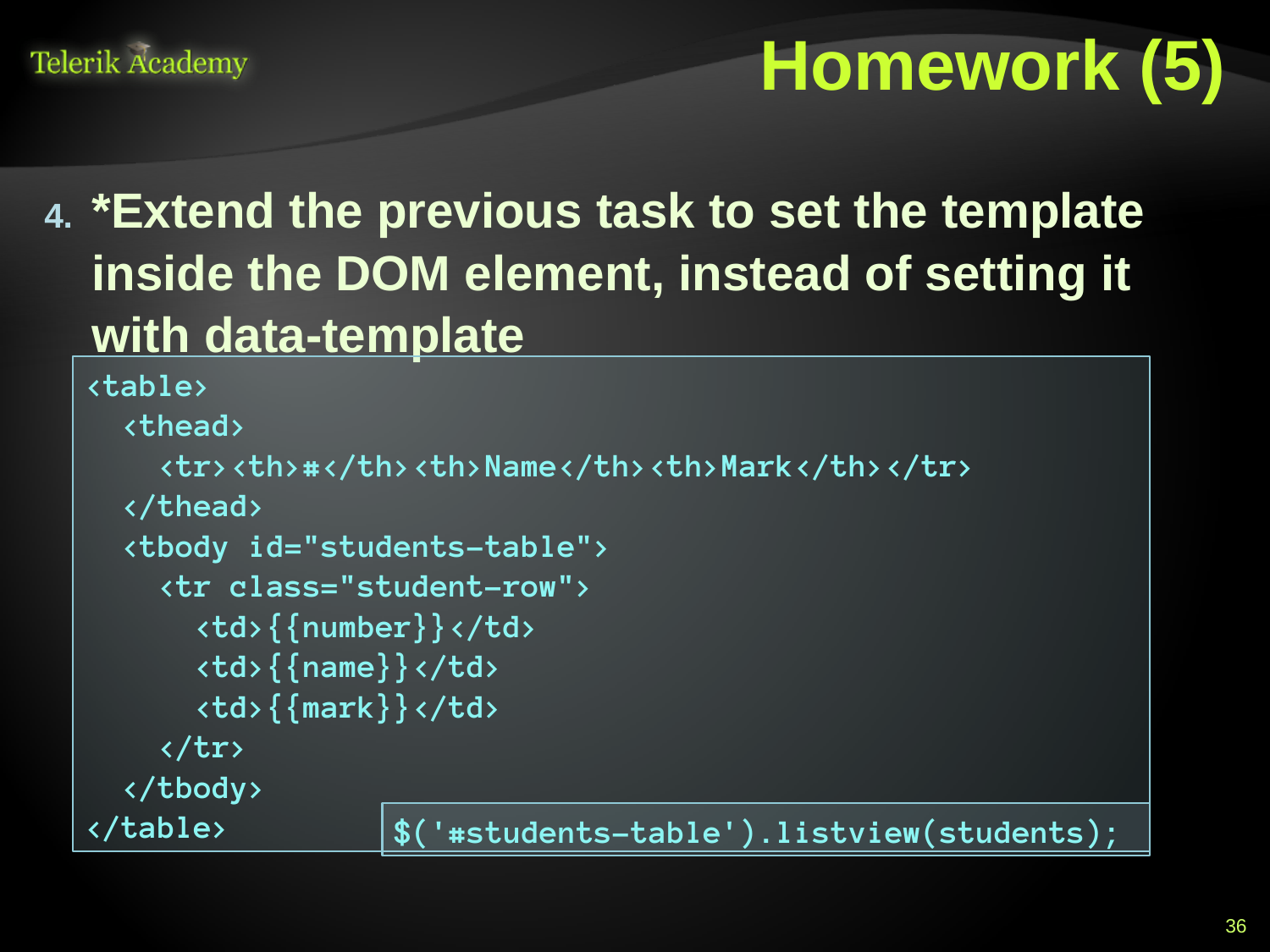

# Homework (5)
*Extend the previous task to set the template inside the DOM element, instead of setting it with data-template

<table>
  <thead>
    <tr><th>#</th><th>Name</th><th>Mark</th></tr>
  </thead>
  <tbody id="students-table">
    <tr class="student-row">
      <td>{{number}}</td>
      <td>{{name}}</td>
      <td>{{mark}}</td>
    </tr>
  </tbody>
</table>
$('#students-table').listview(students);
36